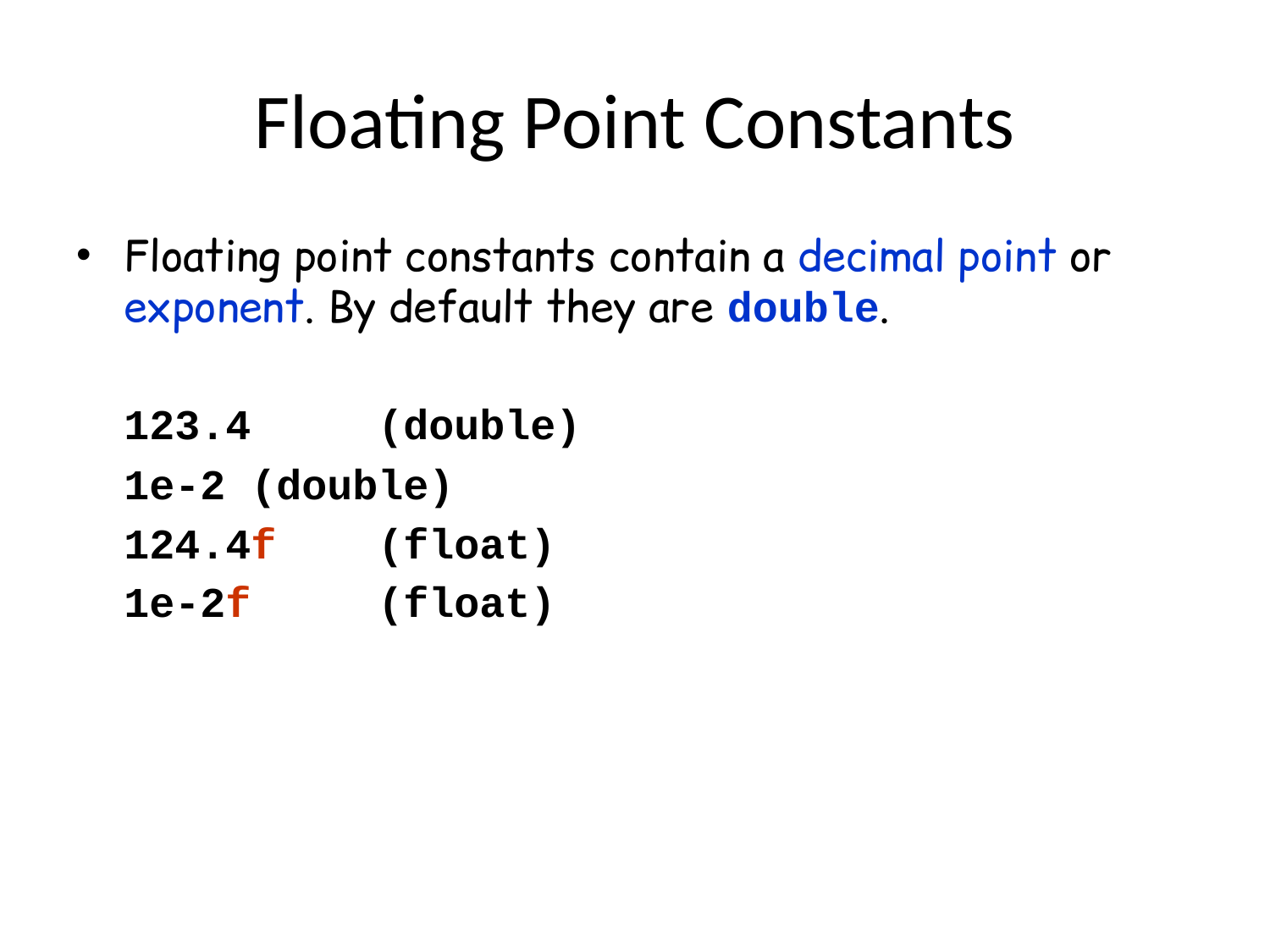

# Floating Point Constants
Floating point constants contain a decimal point or exponent. By default they are double.

	123.4	(double)
	1e-2	(double)
	124.4f	(float)
	1e-2f	(float)